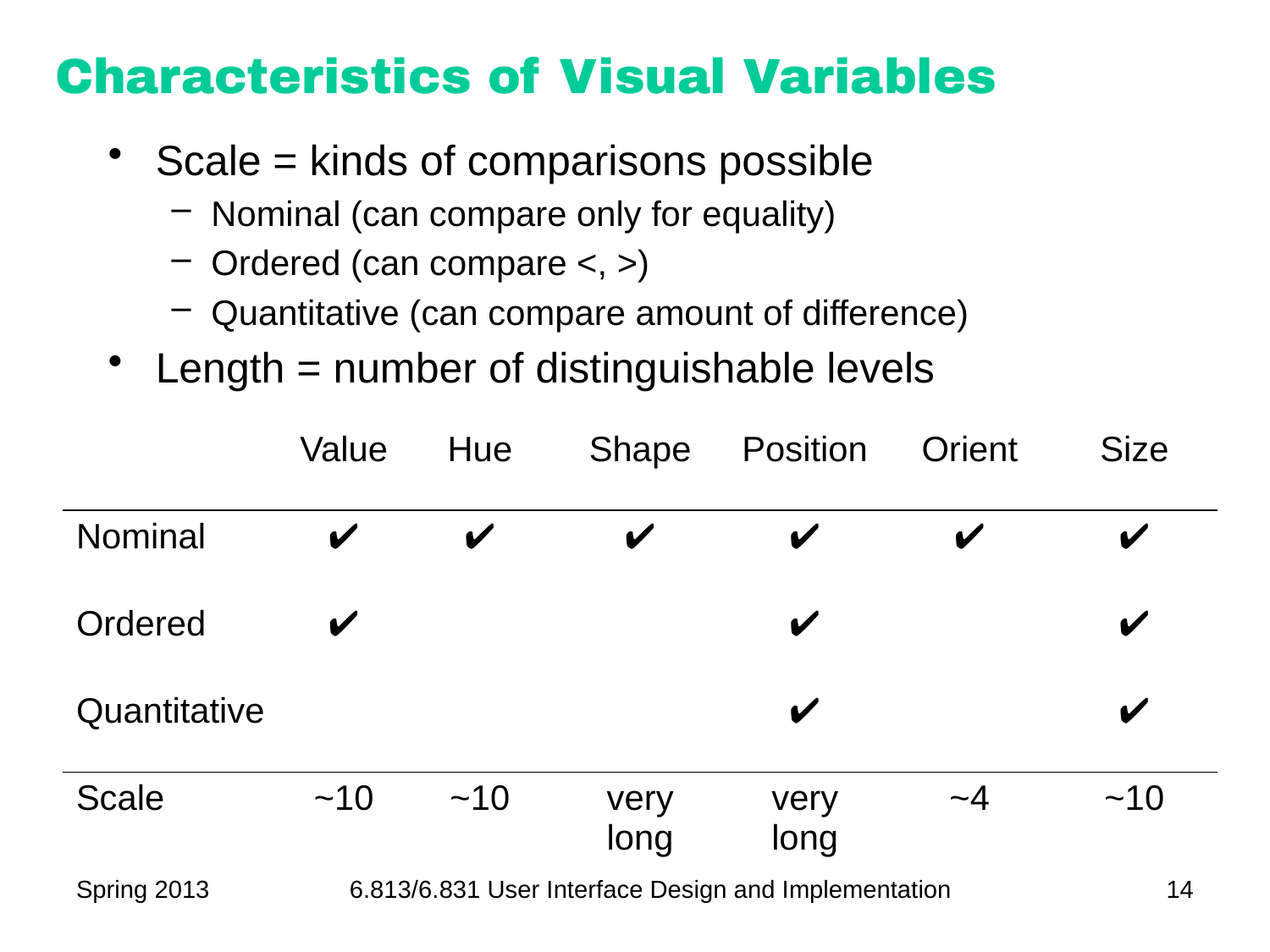

# Characteristics of Visual Variables
Scale = kinds of comparisons possible
Nominal (can compare only for equality)
Ordered (can compare <, >)
Quantitative (can compare amount of difference)
Length = number of distinguishable levels

|  | Value | Hue | Shape | Position | Orient | Size |
| --- | --- | --- | --- | --- | --- | --- |
| Nominal | ✔ | ✔ | ✔ | ✔ | ✔ | ✔ |
| Ordered | ✔ |  |  | ✔ |  | ✔ |
| Quantitative |  |  |  | ✔ |  | ✔ |
| Scale | ~10 | ~10 | very long | very long | ~4 | ~10 |
Spring 2013
6.813/6.831 User Interface Design and Implementation
14